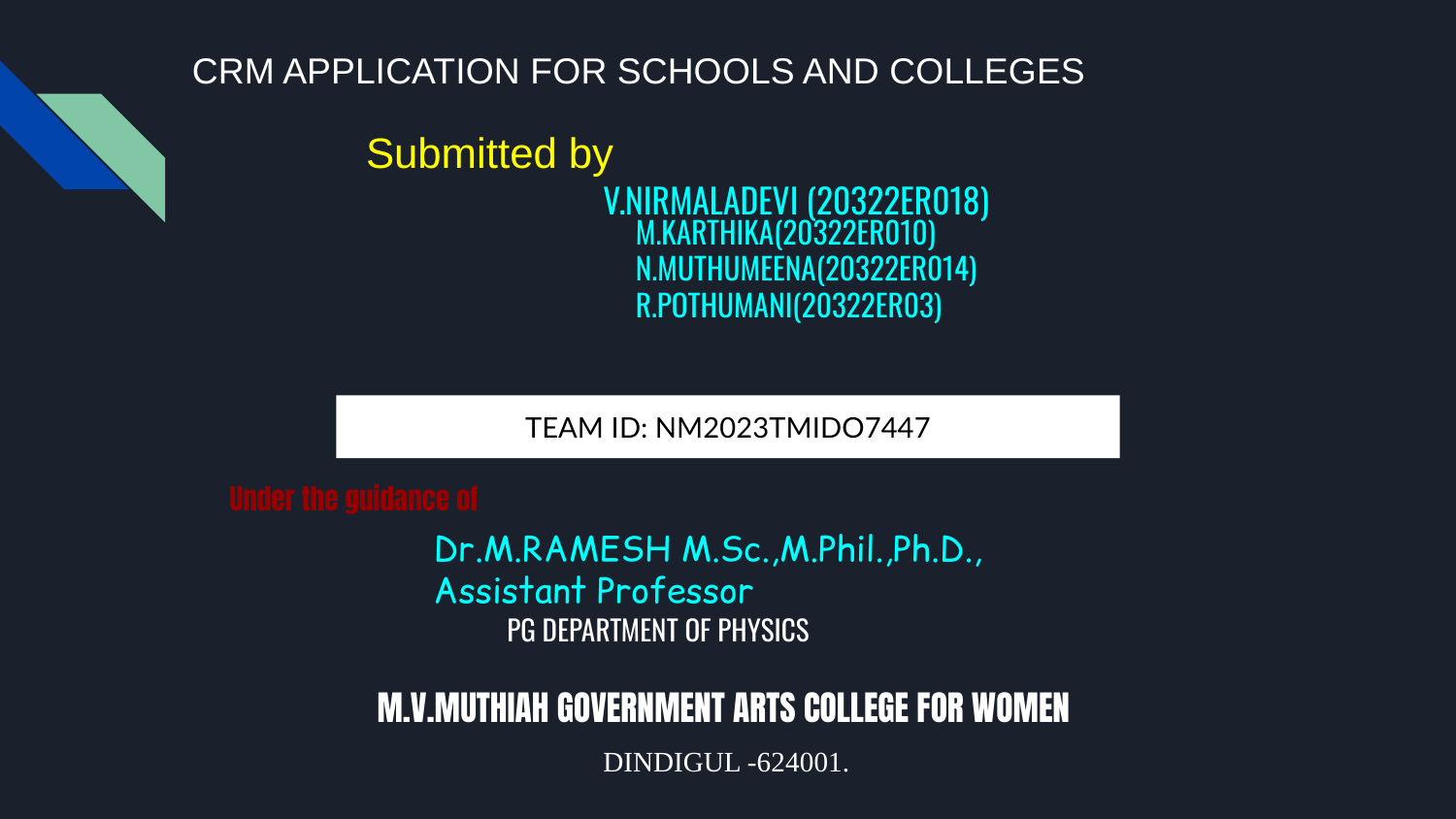

CRM APPLICATION FOR SCHOOLS AND COLLEGES
Submitted by
V.NIRMALADEVI (20322ER018)

M.KARTHIKA(20322ER010)
N.MUTHUMEENA(20322ER014)
R.POTHUMANI(20322ER03)

TEAM ID: NM2023TMIDO7447

Under the guidance of
Dr.M.RAMESH M.Sc.,M.Phil.,Ph.D.,
Assistant Professor
PG DEPARTMENT OF PHYSICS
M.V.MUTHIAH GOVERNMENT ARTS COLLEGE FOR WOMEN
DINDIGUL -624001.